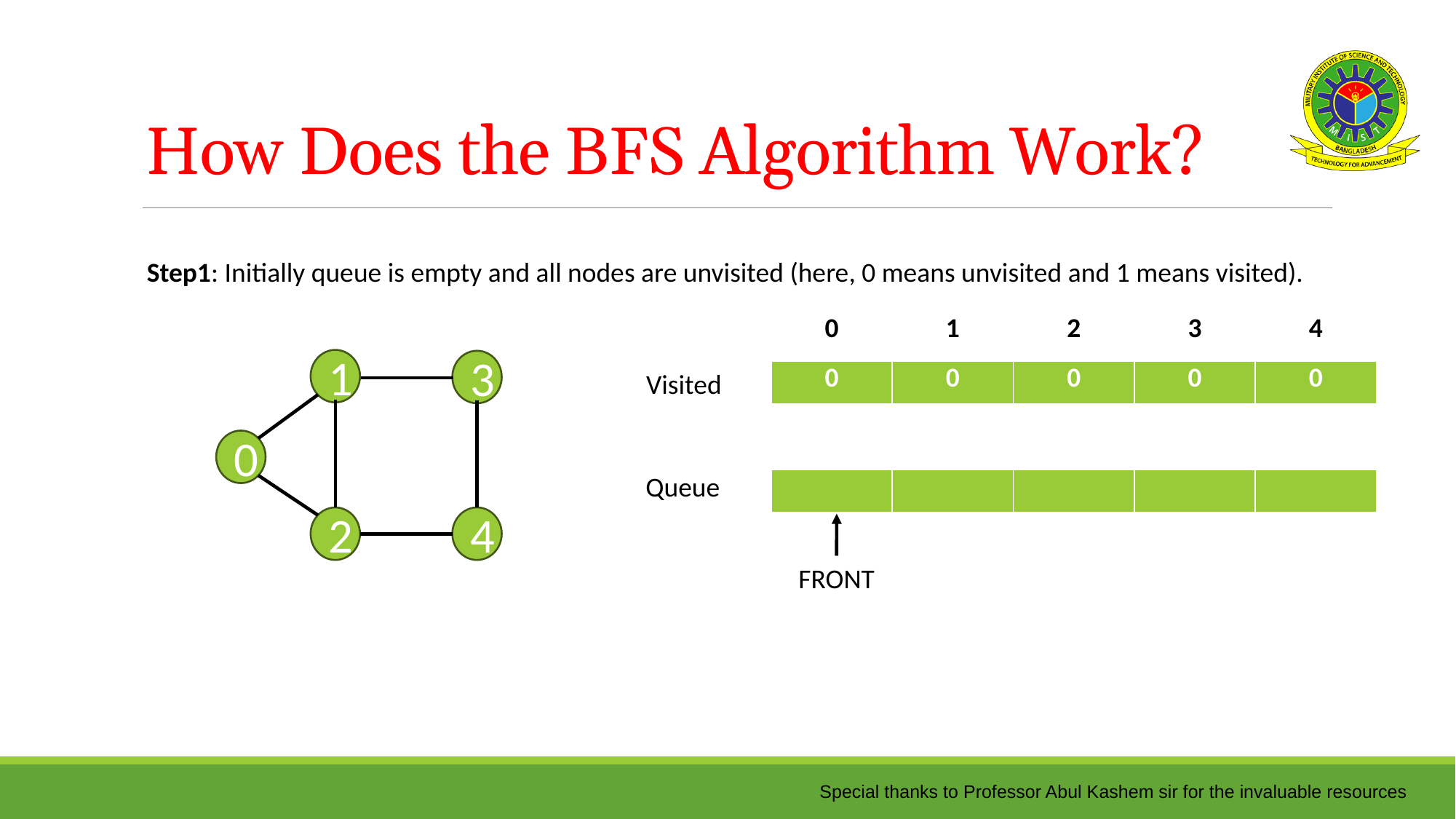

# How Does the BFS Algorithm Work?
Step1: Initially queue is empty and all nodes are unvisited (here, 0 means unvisited and 1 means visited).
| 0 | 1 | 2 | 3 | 4 |
| --- | --- | --- | --- | --- |
1
3
| 0 | 0 | 0 | 0 | 0 |
| --- | --- | --- | --- | --- |
Visited
0
Queue
|  |  |  |  |  |
| --- | --- | --- | --- | --- |
4
2
FRONT
Special thanks to Professor Abul Kashem sir for the invaluable resources